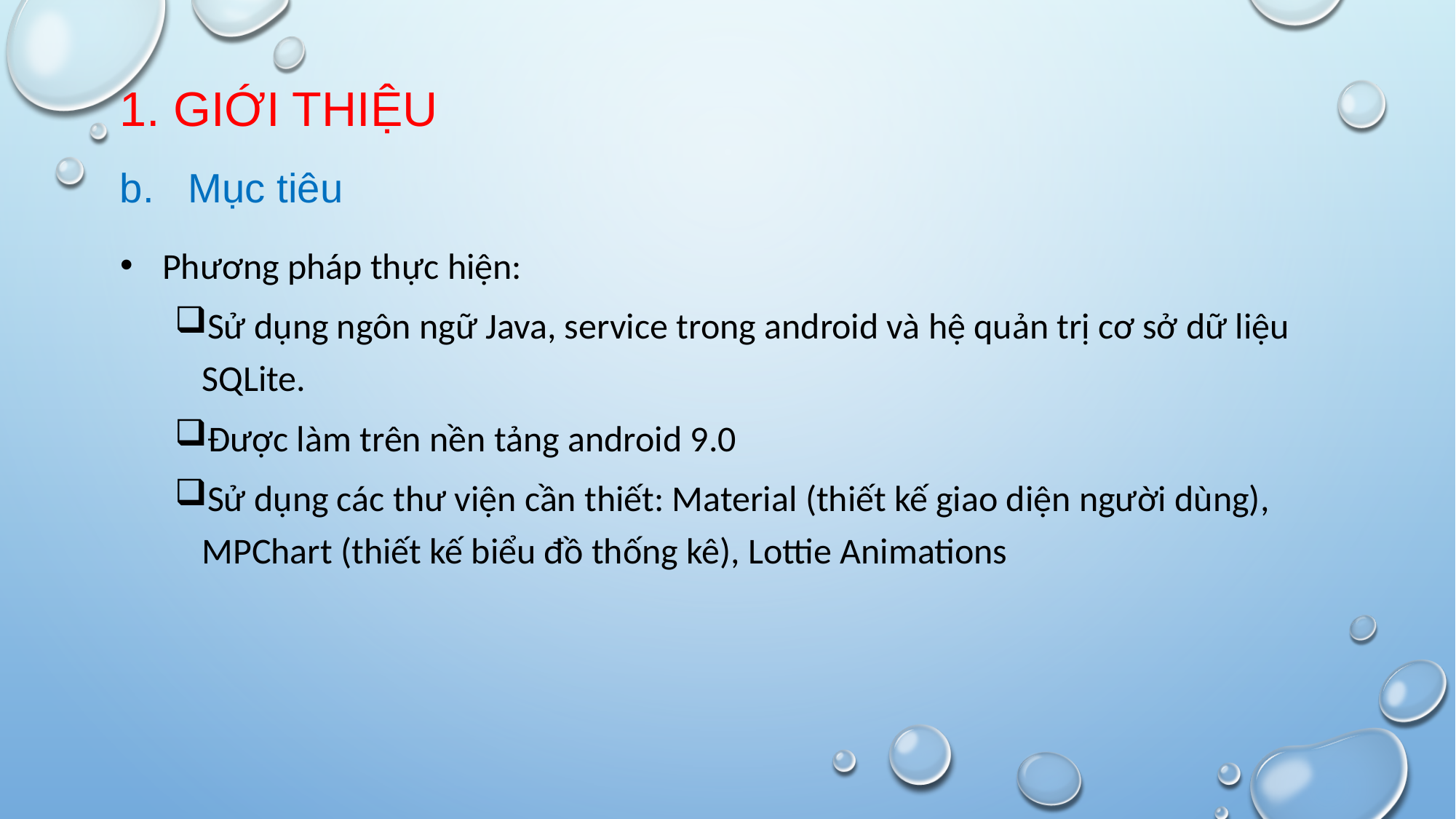

# 1. Giới thiệu
b.   Mục tiêu
 Phương pháp thực hiện:
Sử dụng ngôn ngữ Java, service trong android và hệ quản trị cơ sở dữ liệu SQLite.
Được làm trên nền tảng android 9.0
Sử dụng các thư viện cần thiết: Material (thiết kế giao diện người dùng), MPChart (thiết kế biểu đồ thống kê), Lottie Animations